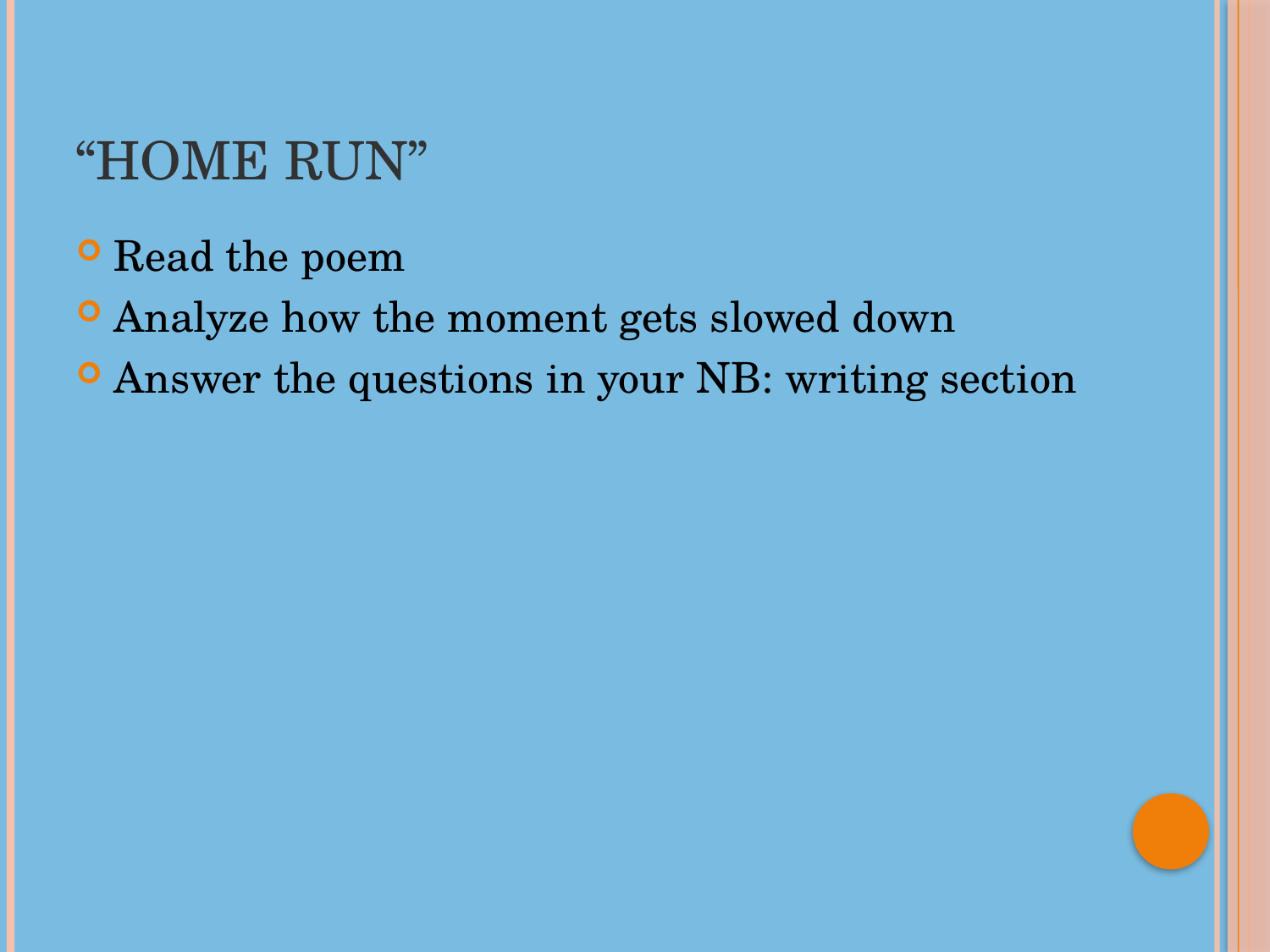

# “Home Run”
Read the poem
Analyze how the moment gets slowed down
Answer the questions in your NB: writing section